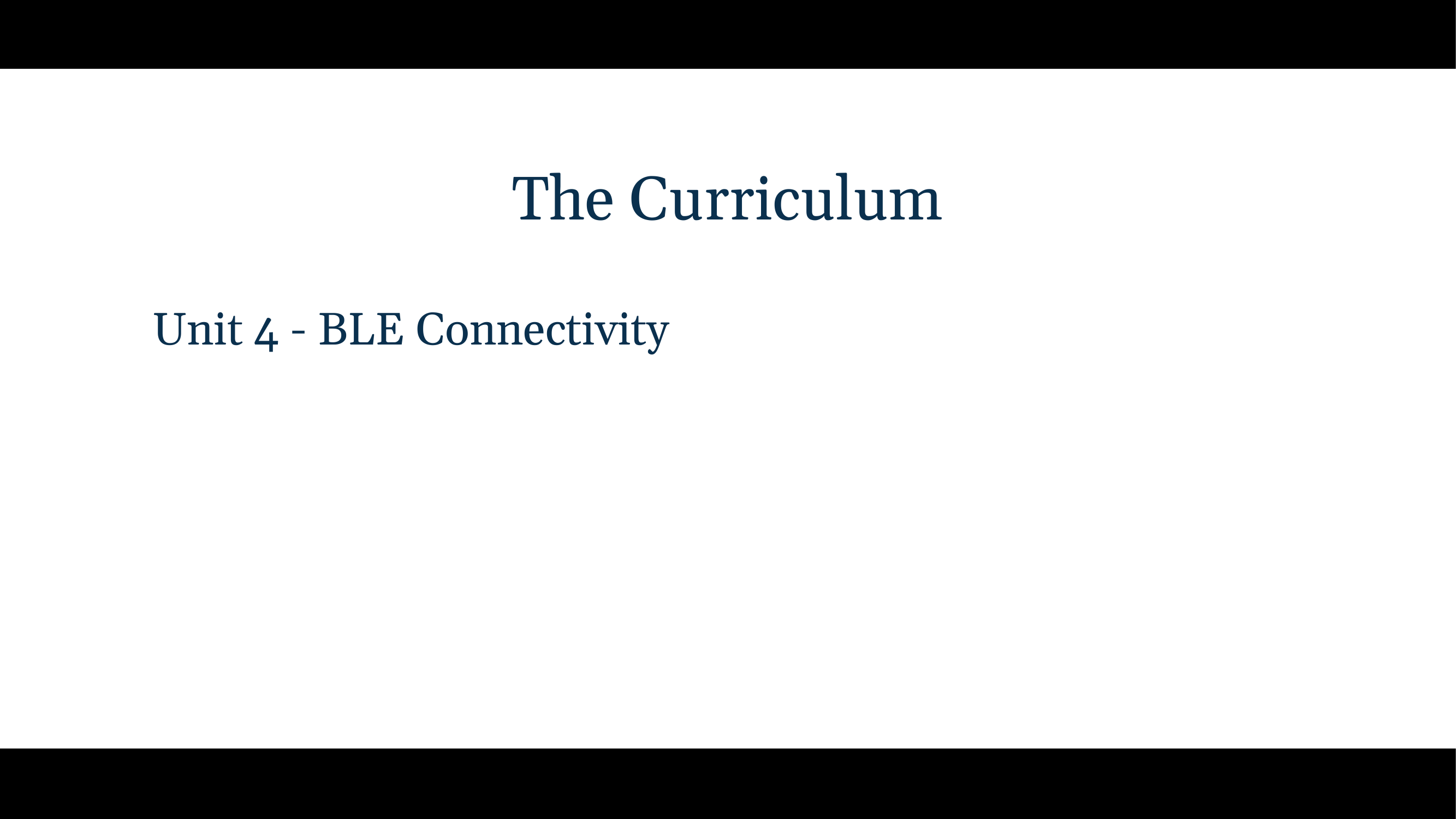

# The Curriculum
Unit 4 - BLE Connectivity